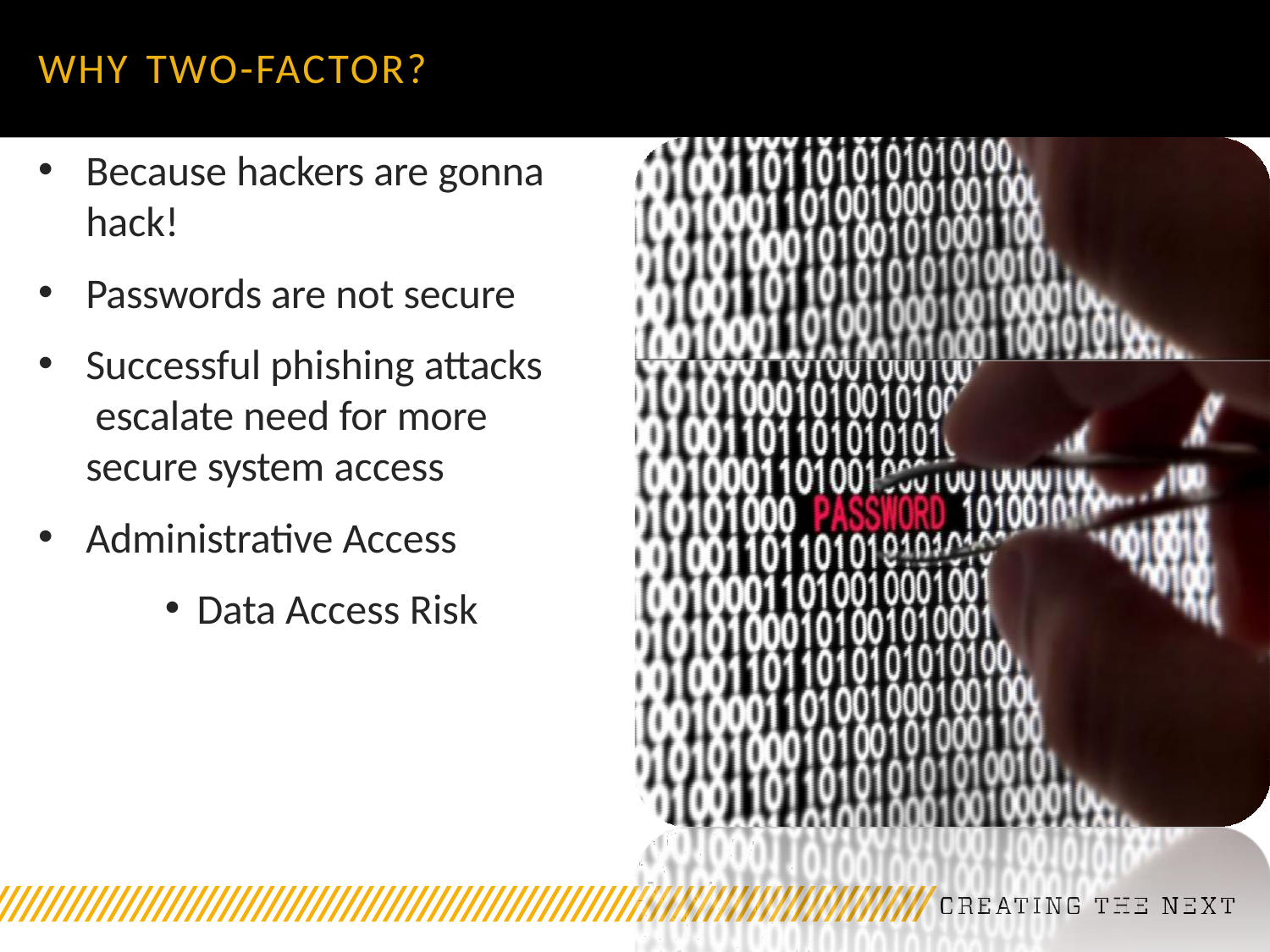

WHY TWO-FACTOR?

Because hackers are gonna
hack!
Passwords are not secure
Successful phishing attacks  escalate need for more  secure system access
Administrative Access
Data Access Risk